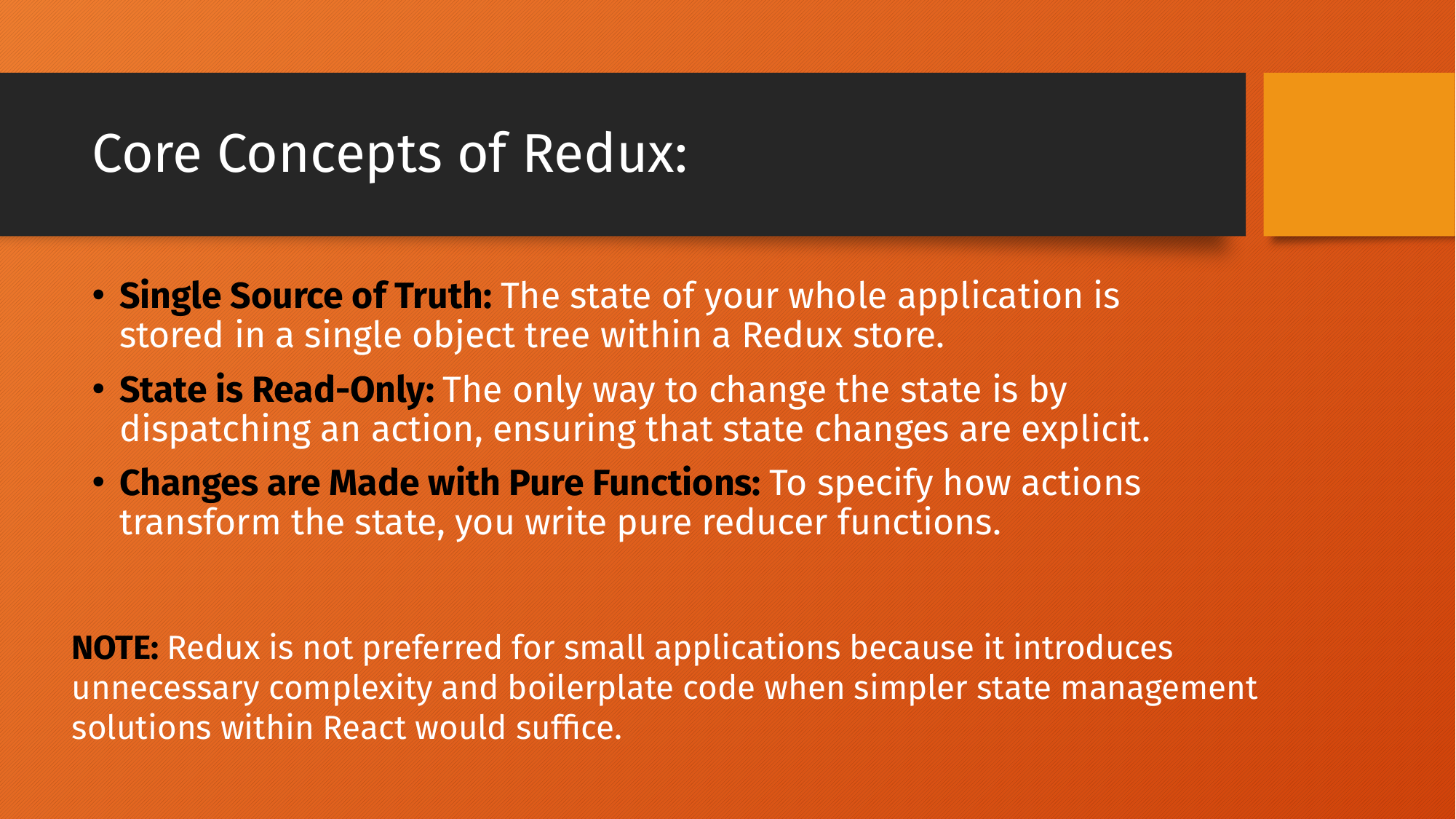

# Core Concepts of Redux:
Single Source of Truth: The state of your whole application is stored in a single object tree within a Redux store.
State is Read-Only: The only way to change the state is by dispatching an action, ensuring that state changes are explicit.
Changes are Made with Pure Functions: To specify how actions transform the state, you write pure reducer functions.
NOTE: Redux is not preferred for small applications because it introduces unnecessary complexity and boilerplate code when simpler state management solutions within React would suffice.